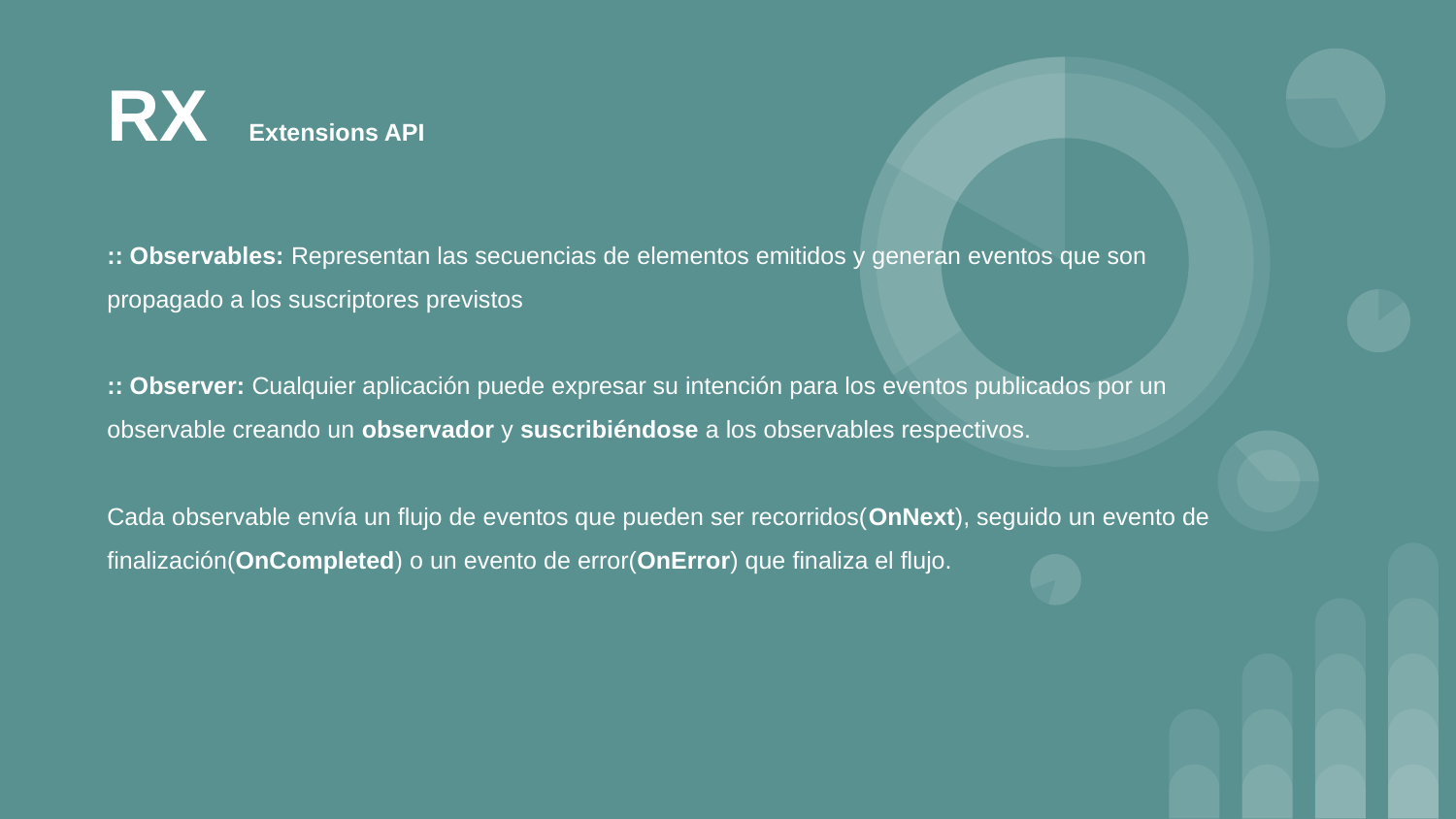

# RX Extensions API
:: Observables: Representan las secuencias de elementos emitidos y generan eventos que son
propagado a los suscriptores previstos

:: Observer: Cualquier aplicación puede expresar su intención para los eventos publicados por un
observable creando un observador y suscribiéndose a los observables respectivos.

Cada observable envía un flujo de eventos que pueden ser recorridos(OnNext), seguido un evento de finalización(OnCompleted) o un evento de error(OnError) que finaliza el flujo.